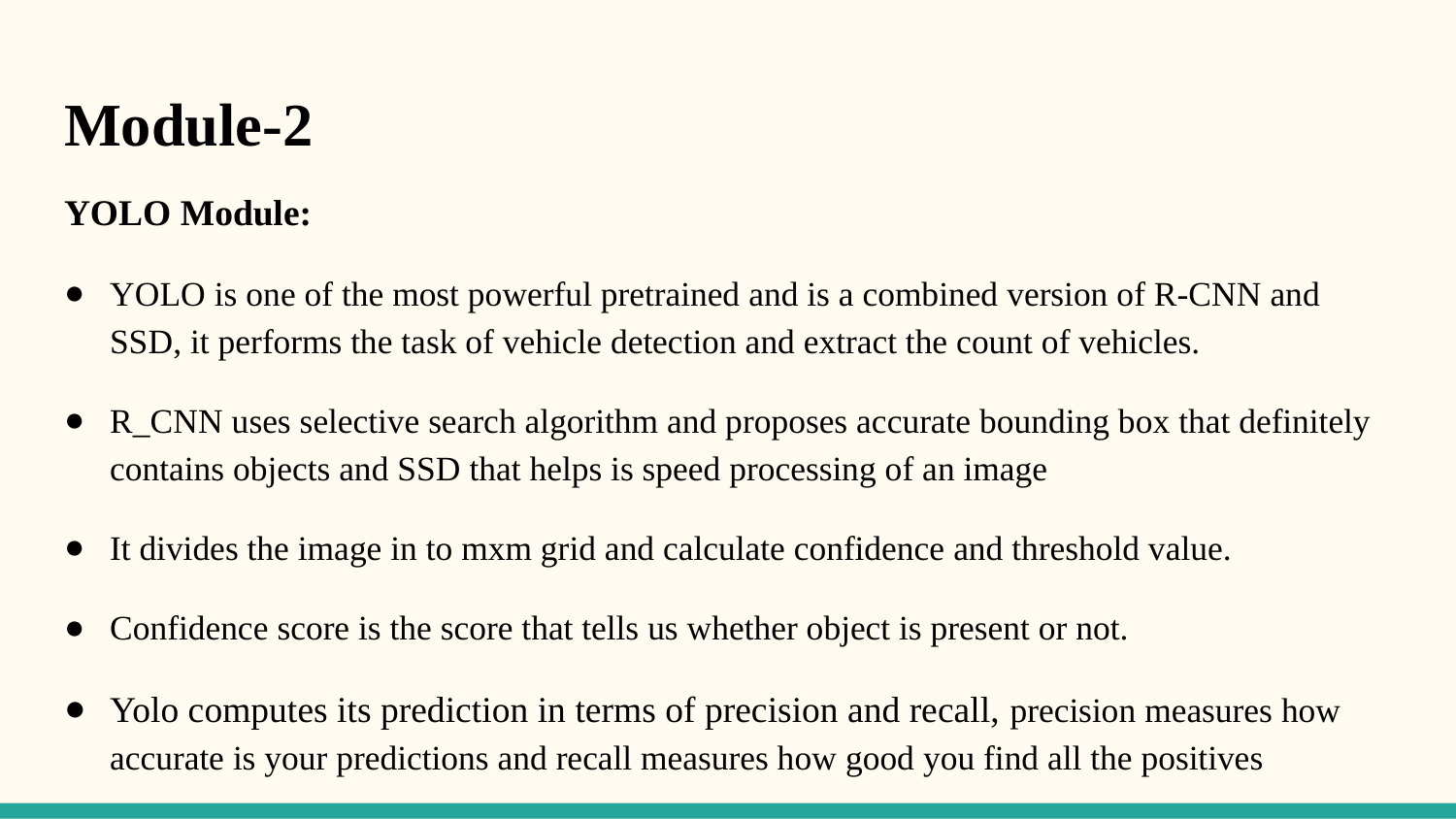

# Module-2
YOLO Module:
YOLO is one of the most powerful pretrained and is a combined version of R-CNN and SSD, it performs the task of vehicle detection and extract the count of vehicles.
R_CNN uses selective search algorithm and proposes accurate bounding box that definitely contains objects and SSD that helps is speed processing of an image
It divides the image in to mxm grid and calculate confidence and threshold value.
Confidence score is the score that tells us whether object is present or not.
Yolo computes its prediction in terms of precision and recall, precision measures how accurate is your predictions and recall measures how good you find all the positives